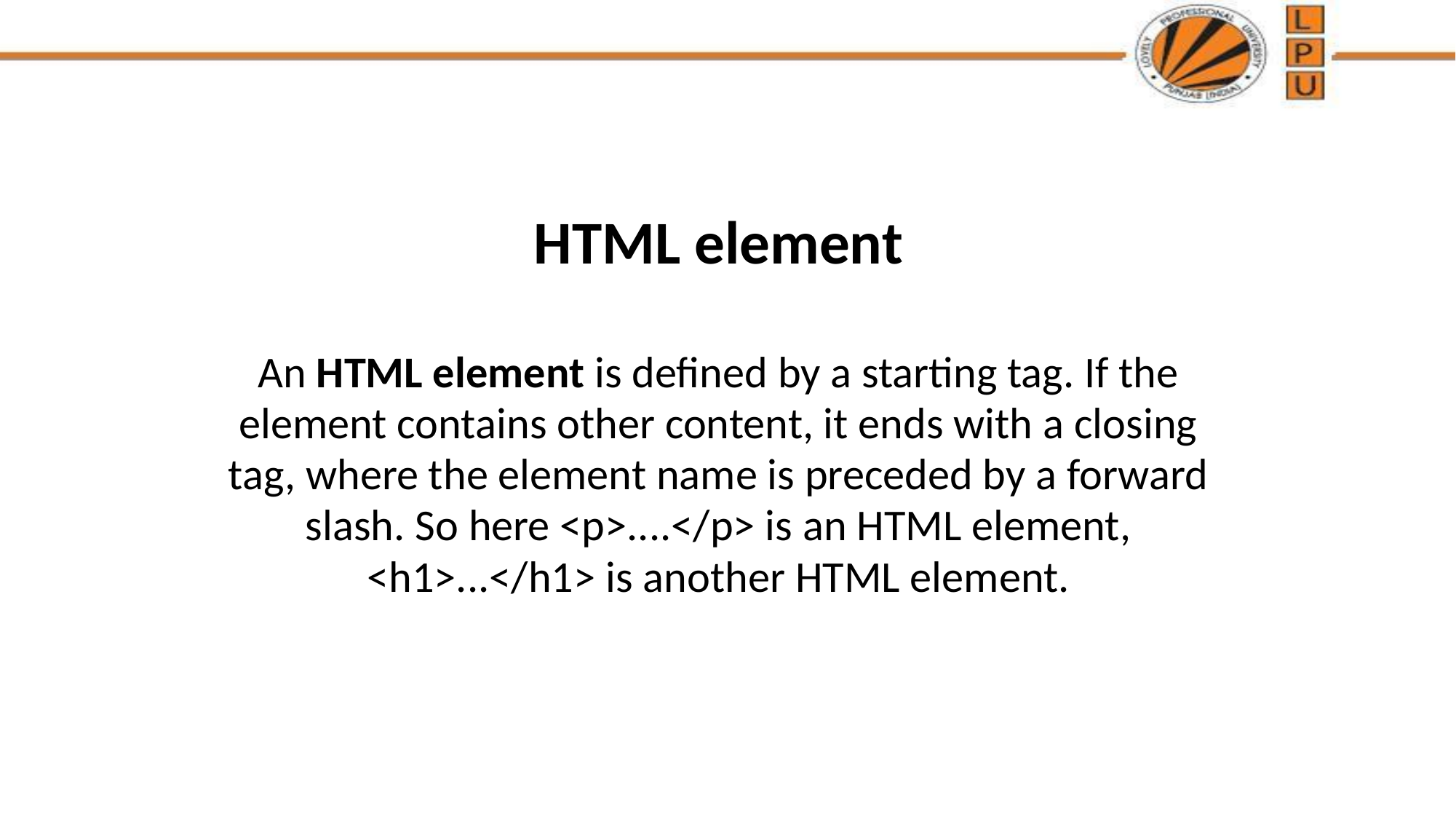

# HTML element
An HTML element is defined by a starting tag. If the element contains other content, it ends with a closing tag, where the element name is preceded by a forward slash. So here <p>....</p> is an HTML element, <h1>...</h1> is another HTML element.